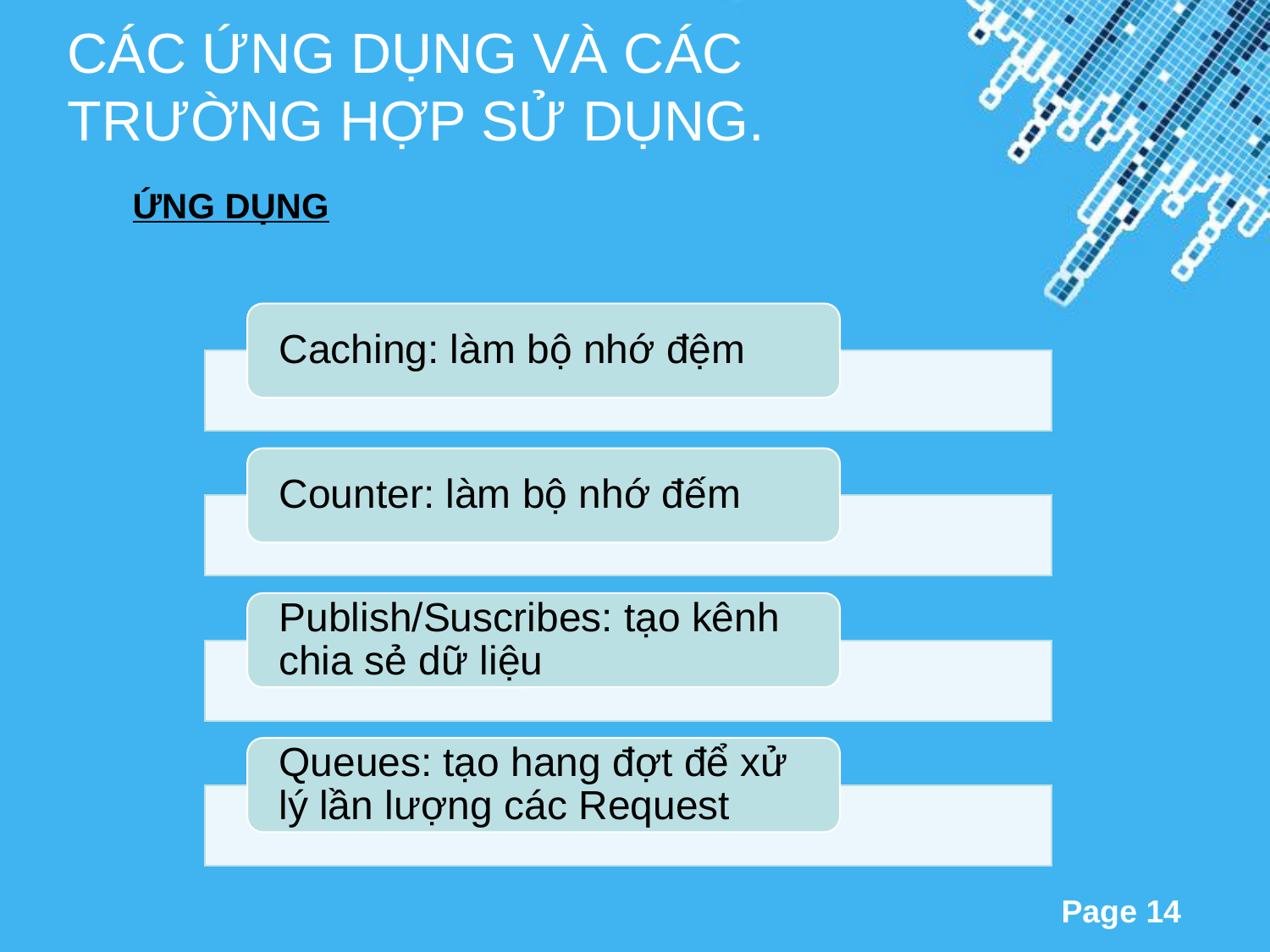

CÁC ỨNG DỤNG VÀ CÁC TRƯỜNG HỢP SỬ DỤNG.
ỨNG DỤNG

Caching: làm bộ nhớ đệm
Counter: làm bộ nhớ đếm
Publish/Suscribes: tạo kênh chia sẻ dữ liệu
Queues: tạo hang đợt để xử lý lần lượng các Request